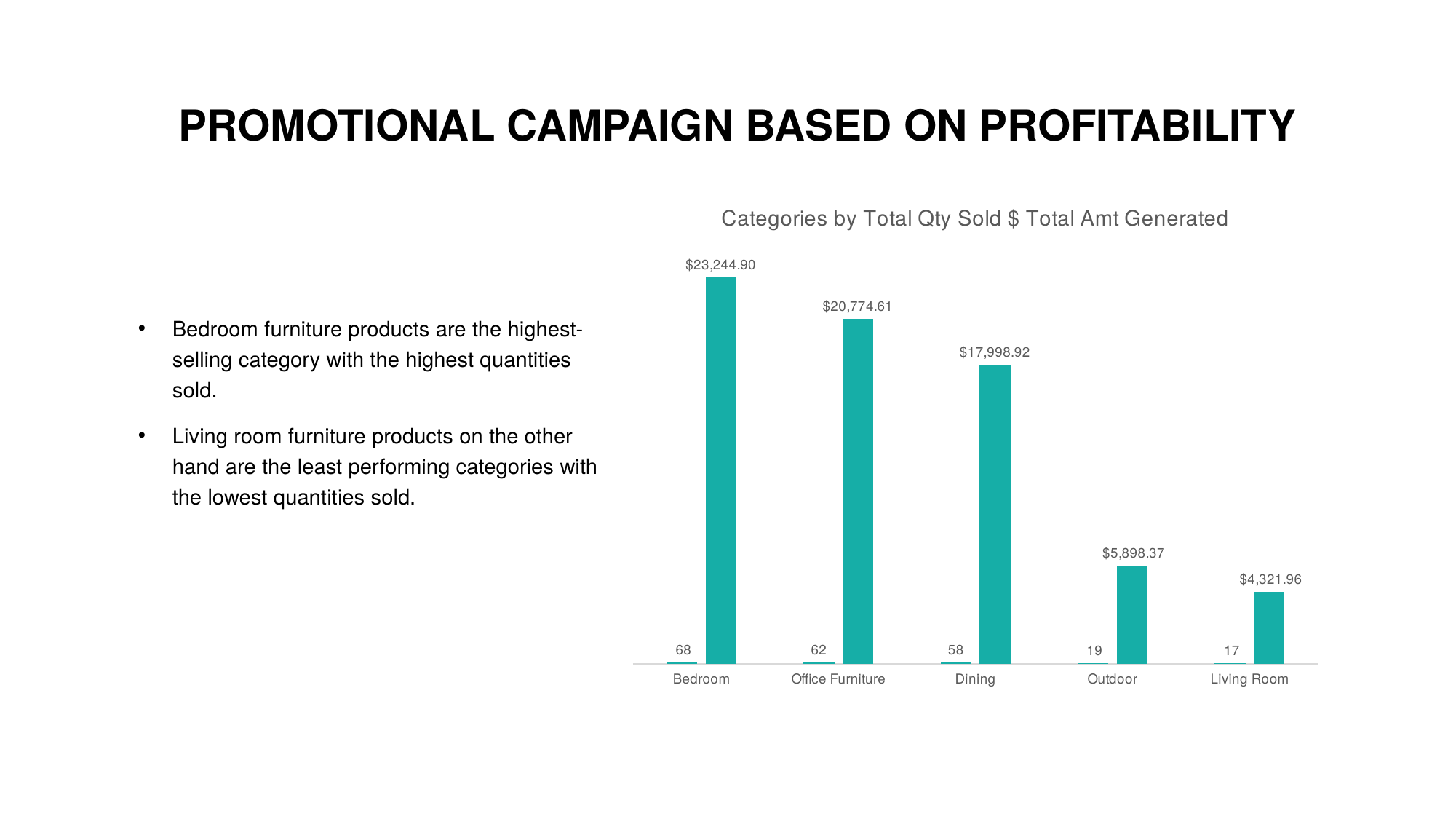

# PROMOTIONAL CAMPAIGN BASED ON PROFITABILITY

### Chart: Categories by Total Qty Sold $ Total Amt Generated

| Category | Total Quantity Sold | Total Amount Generated |
|---|---|---|
| Bedroom | 68.0 | 23244.9 |
| Office Furniture | 62.0 | 20774.610000000004 |
| Dining | 58.0 | 17998.92 |
| Outdoor | 19.0 | 5898.37 |
| Living Room | 17.0 | 4321.96 |
Bedroom furniture products are the highest-selling category with the highest quantities sold.
Living room furniture products on the other hand are the least performing categories with the lowest quantities sold.